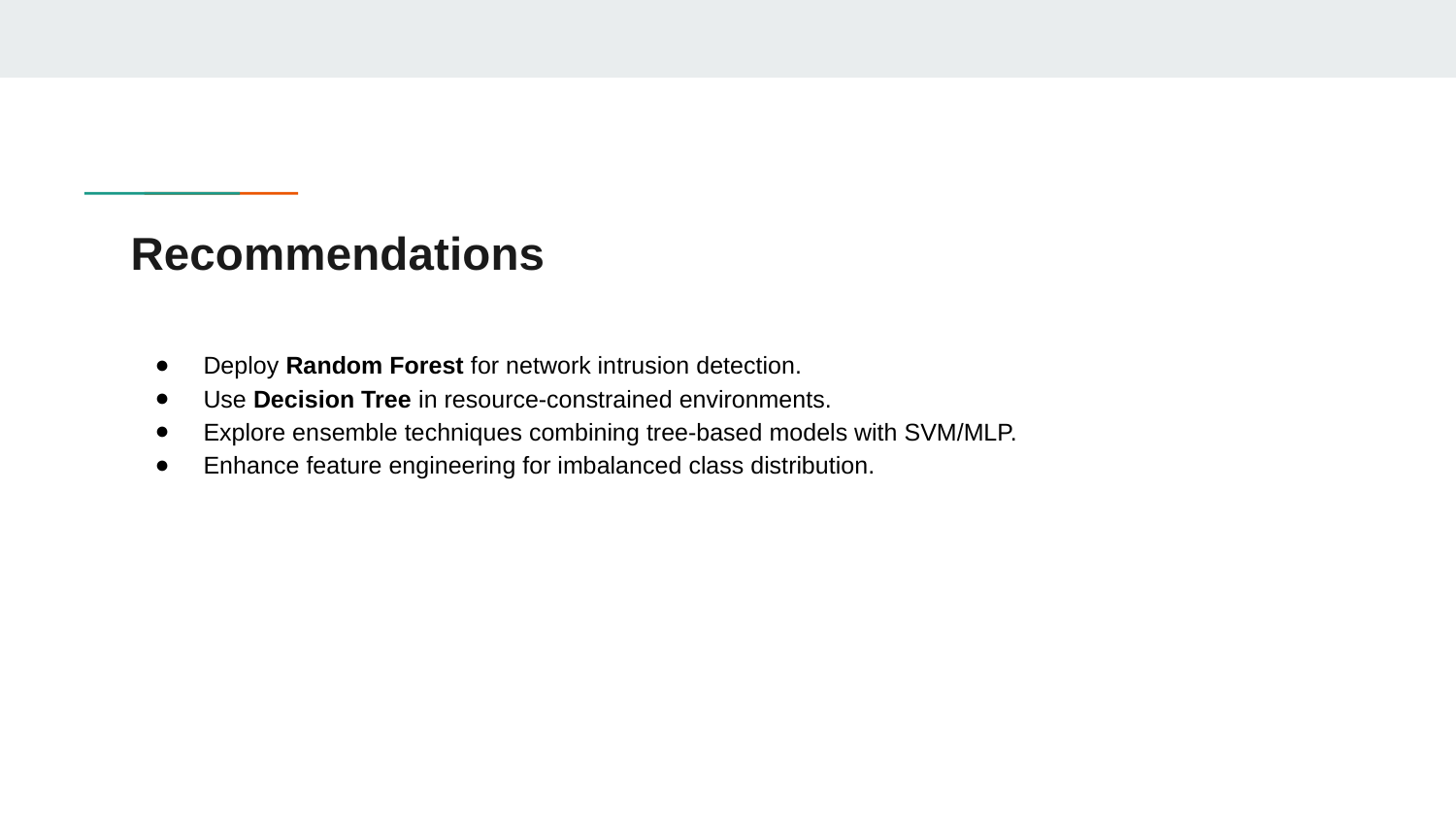

# Recommendations
Deploy Random Forest for network intrusion detection.
Use Decision Tree in resource-constrained environments.
Explore ensemble techniques combining tree-based models with SVM/MLP.
Enhance feature engineering for imbalanced class distribution.